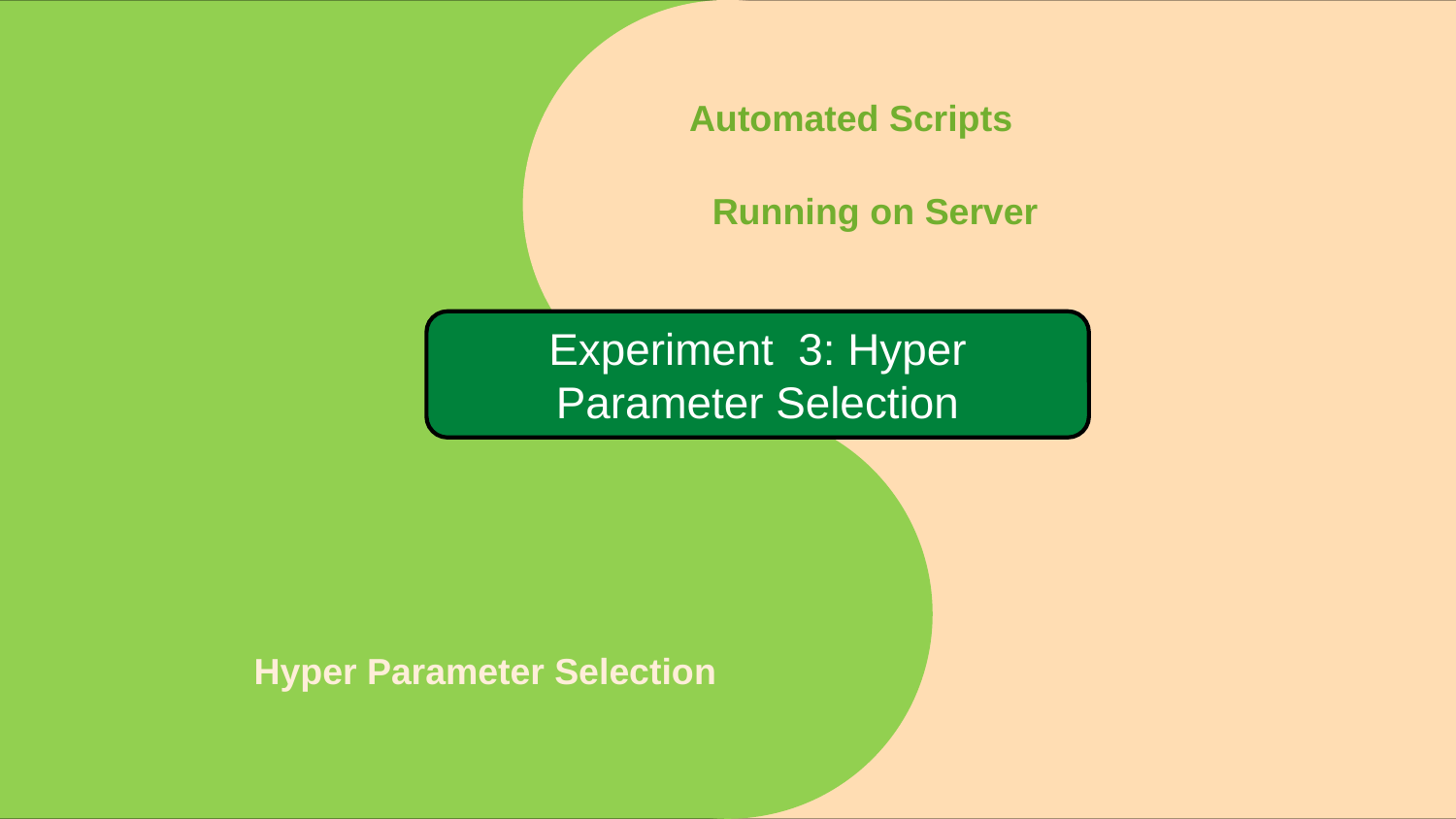

Automated Scripts
Running on Server
Experiment  3: Hyper Parameter Selection
Hyper Parameter Selection